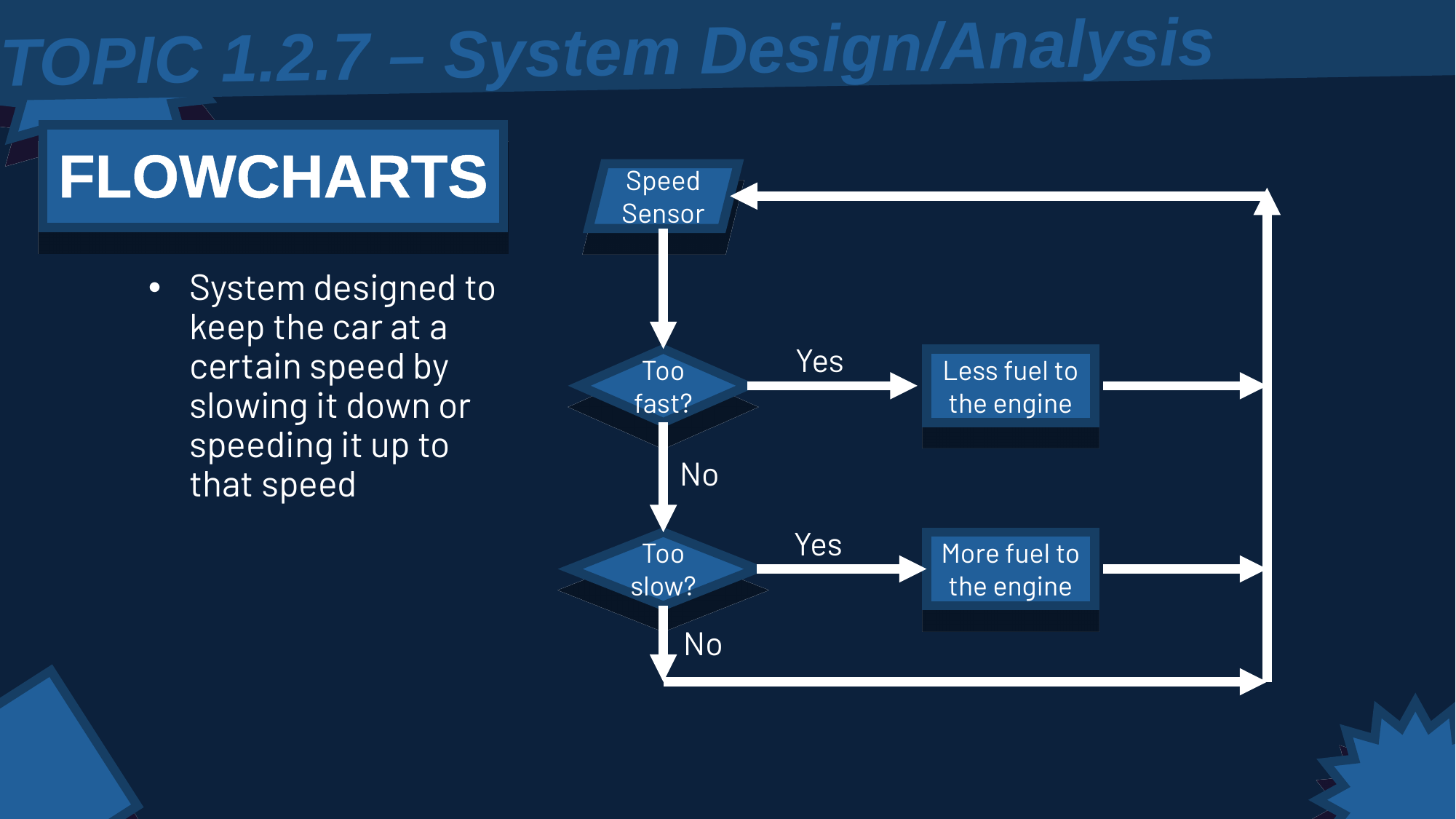

TOPIC 1.2.7 – System Design/Analysis

FLOWCHARTS
Speed Sensor
System designed to keep the car at a certain speed by slowing it down or speeding it up to that speed
Yes
Too fast?
Less fuel to the engine
No
Yes
Too slow?
More fuel to the engine
No